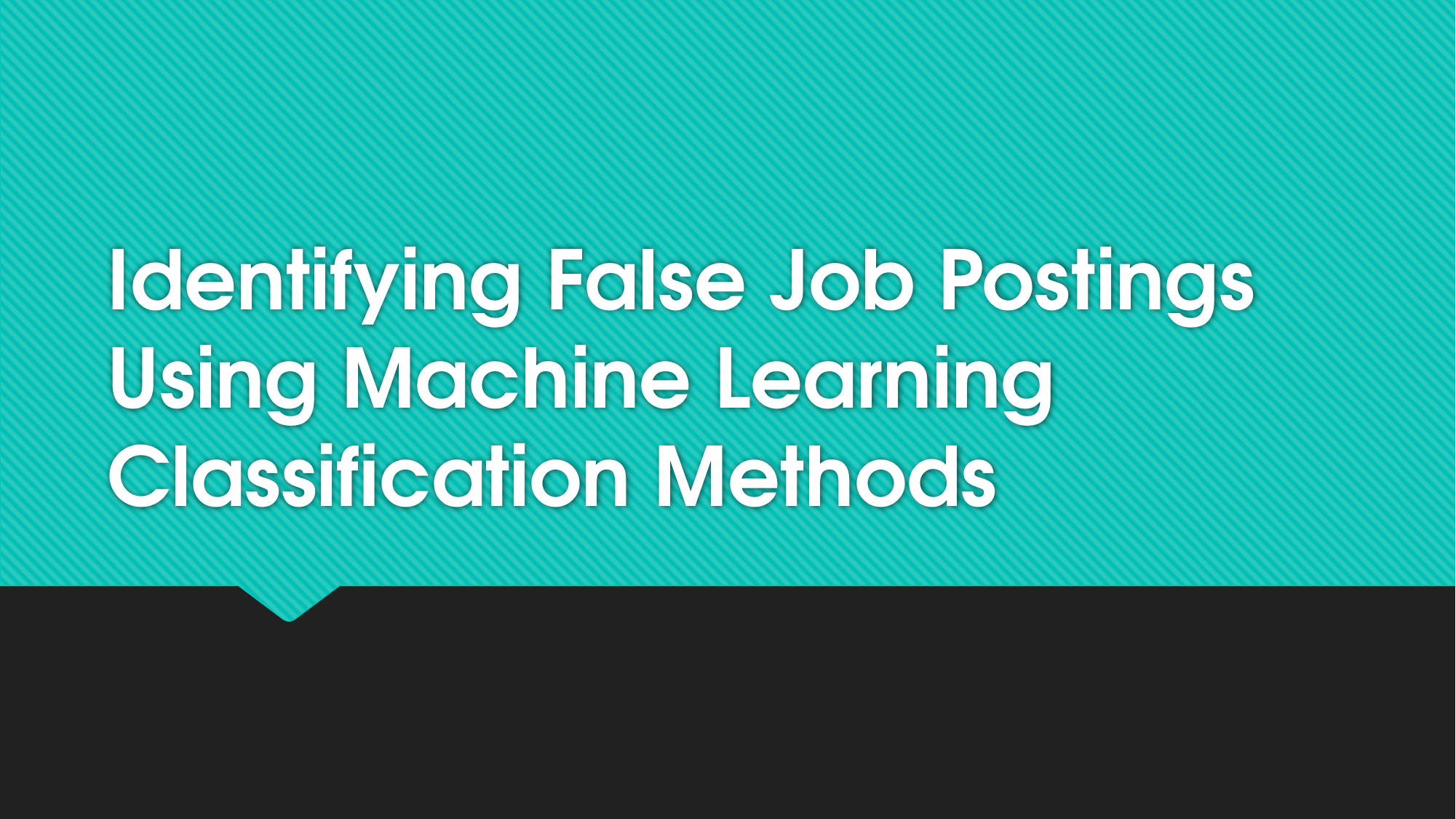

# Identifying False Job Postings Using Machine Learning Classification Methods